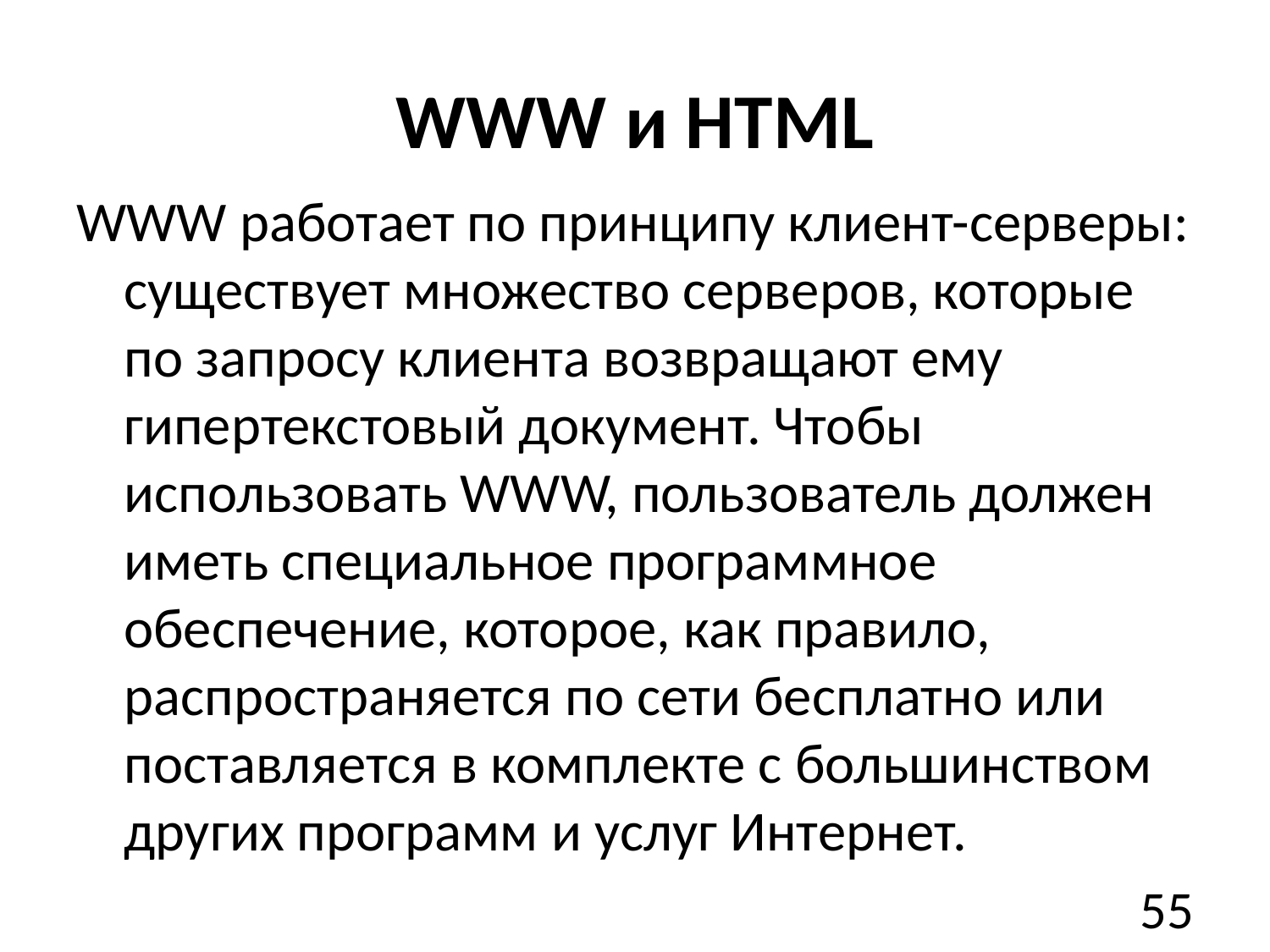

# WWW и HTML
WWW работает по принципу клиент-серверы: существует множество серверов, которые по запросу клиента возвращают ему гипертекстовый документ. Чтобы использовать WWW, пользователь должен иметь специальное программное обеспечение, которое, как правило, распространяется по сети бесплатно или поставляется в комплекте с большинством других программ и услуг Интернет.
55